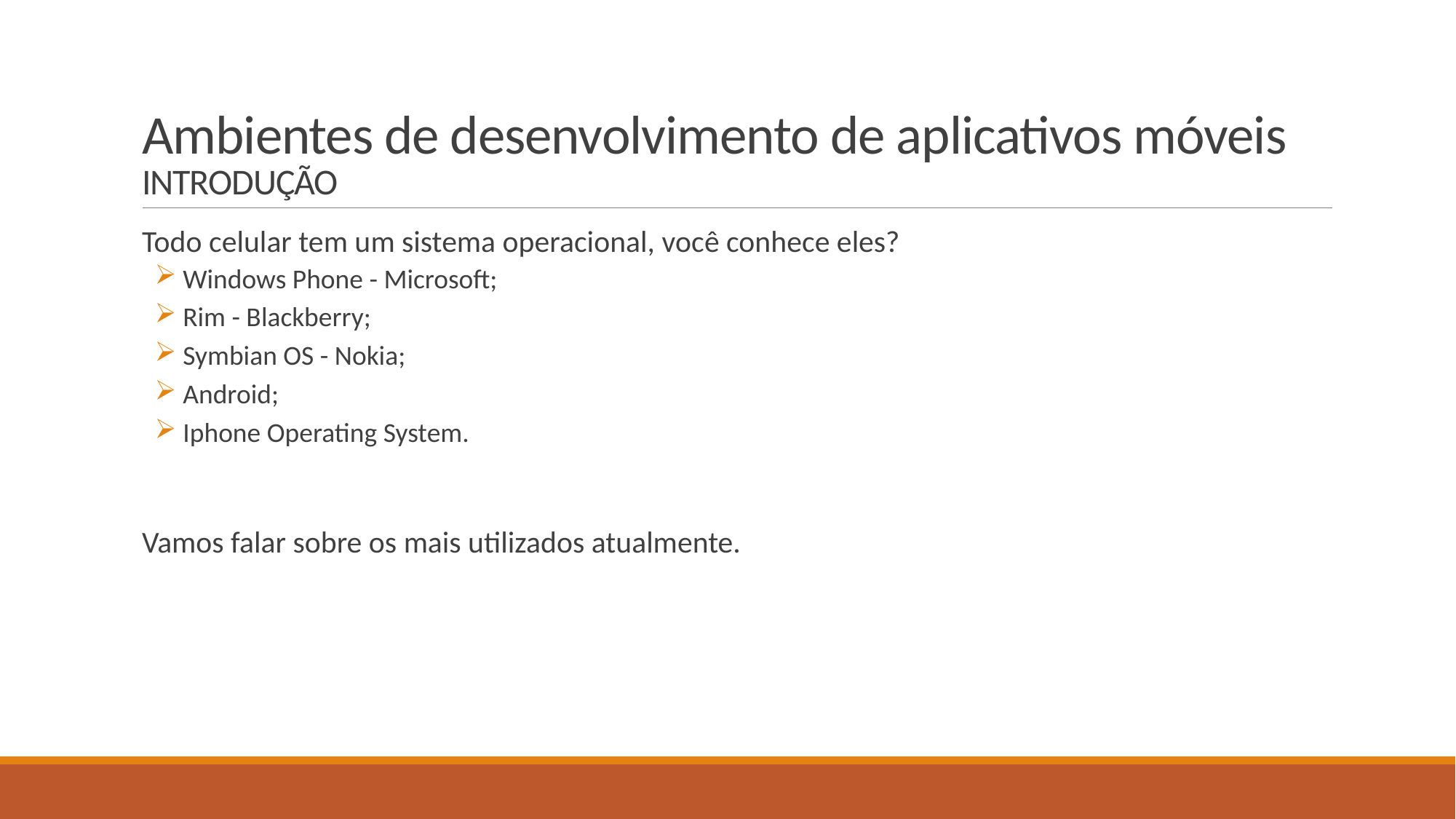

# Ambientes de desenvolvimento de aplicativos móveis INTRODUÇÃO
Todo celular tem um sistema operacional, você conhece eles?
 Windows Phone - Microsoft;
 Rim - Blackberry;
 Symbian OS - Nokia;
 Android;
 Iphone Operating System.

Vamos falar sobre os mais utilizados atualmente.